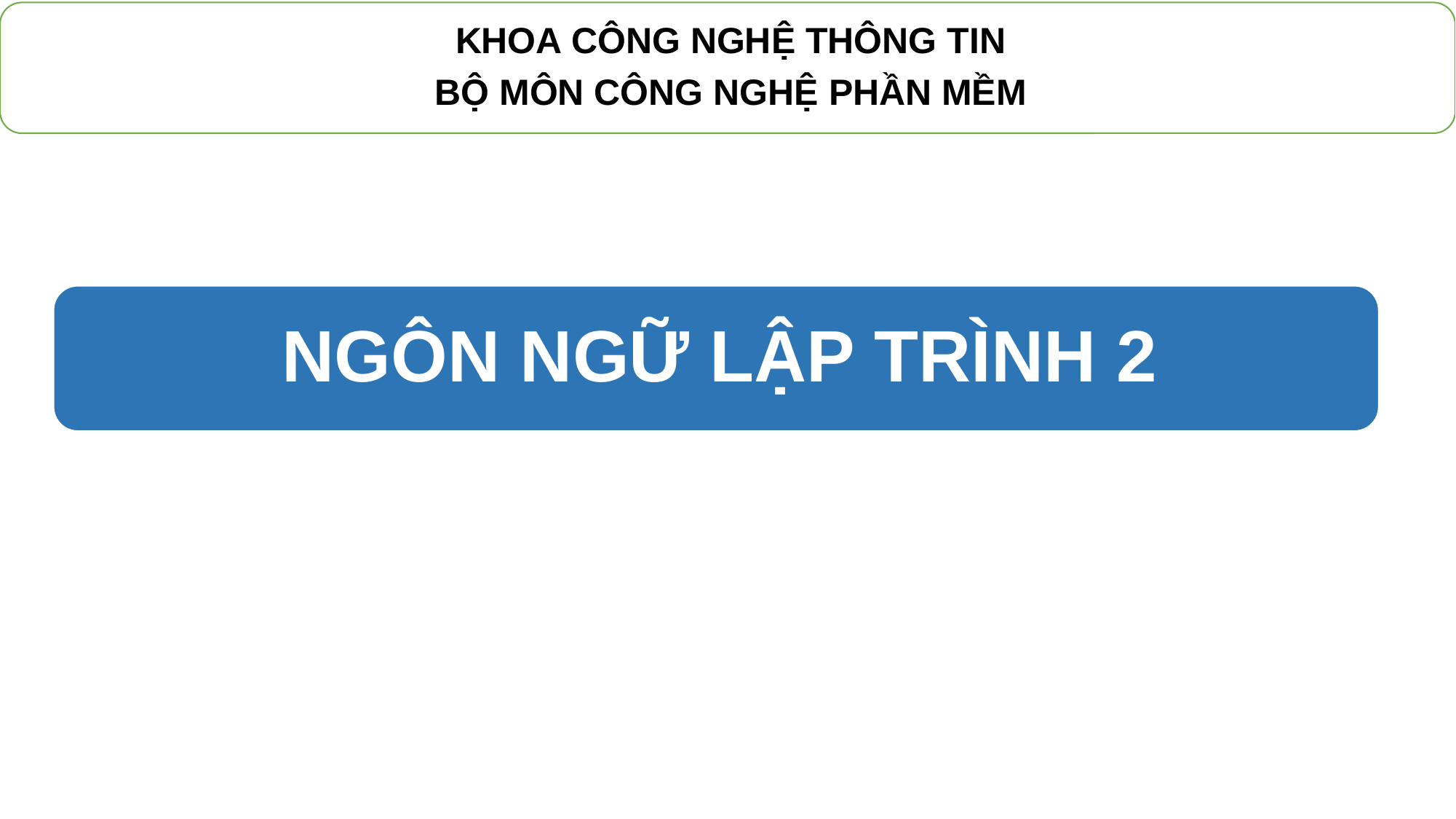

KHOA CÔNG NGHỆ THÔNG TIN
BỘ MÔN CÔNG NGHỆ PHẦN MỀM
NGÔN NGỮ LẬP TRÌNH 2